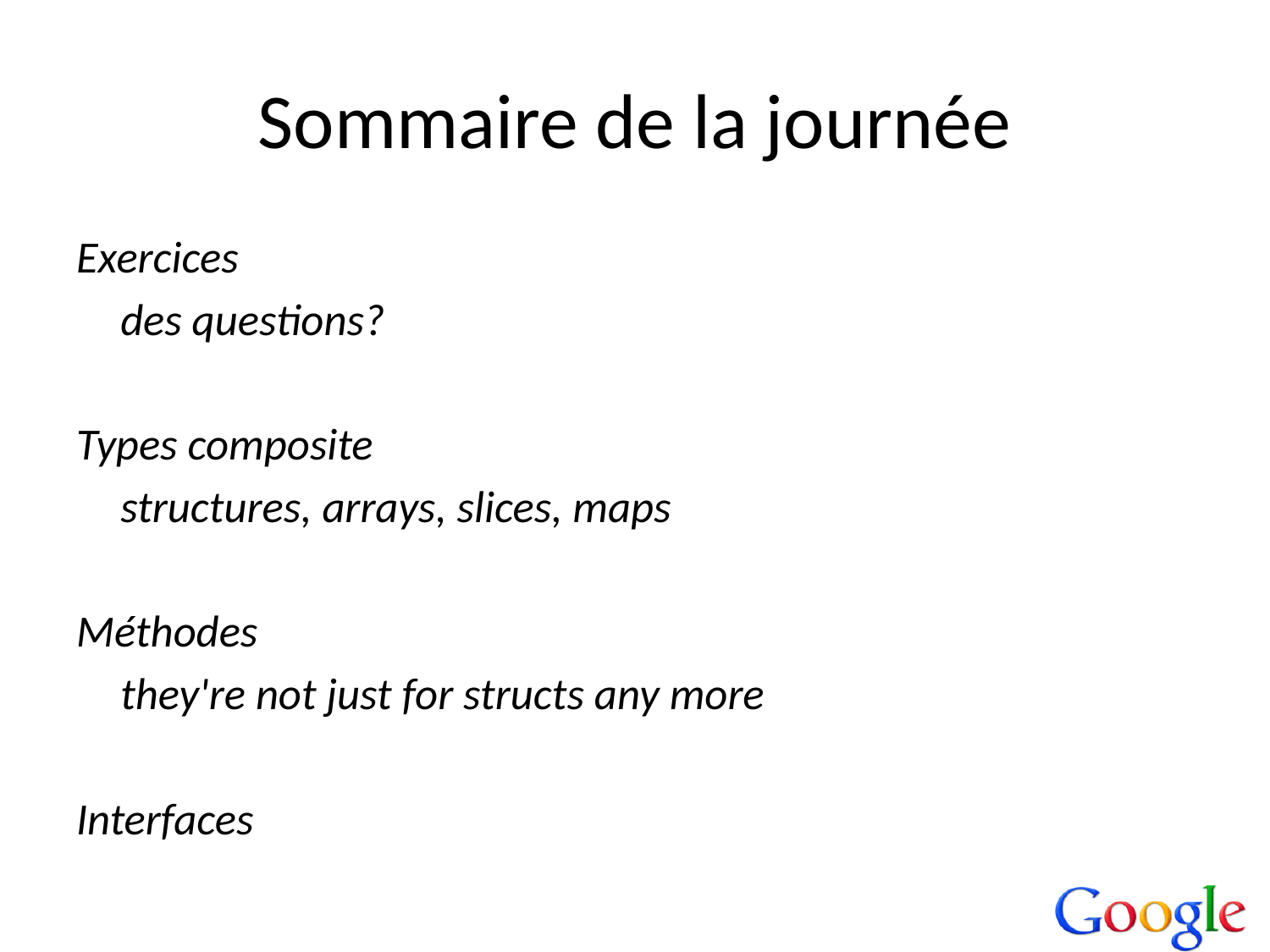

# Sommaire de la journée
Exercices
	des questions?

Types composite
	structures, arrays, slices, maps

Méthodes
	they're not just for structs any more

Interfaces